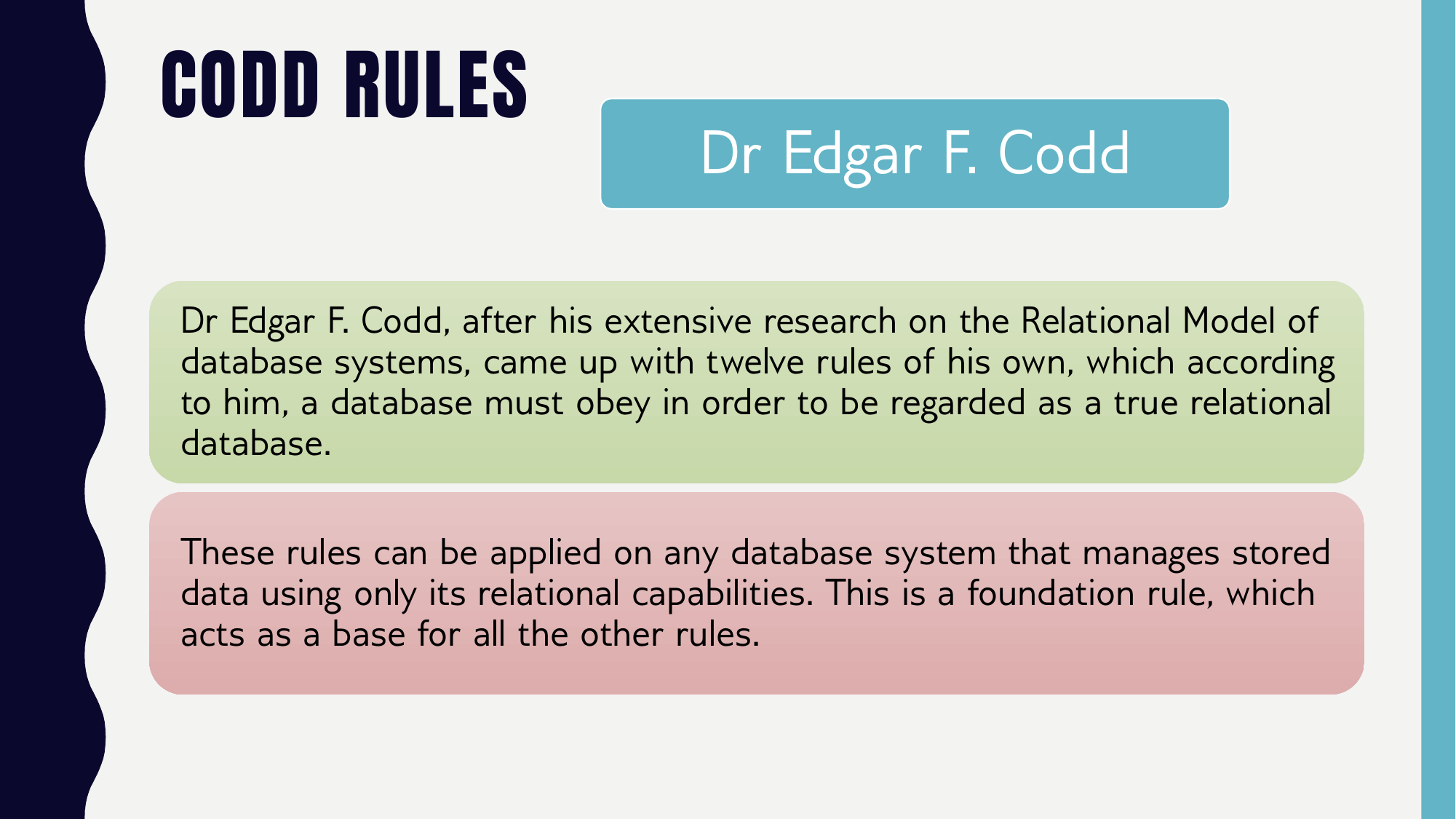

# CODD RULES
Dr Edgar F. Codd
Dr Edgar F. Codd, after his extensive research on the Relational Model of database systems, came up with twelve rules of his own, which according to him, a database must obey in order to be regarded as a true relational database.
These rules can be applied on any database system that manages stored data using only its relational capabilities. This is a foundation rule, which acts as a base for all the other rules.